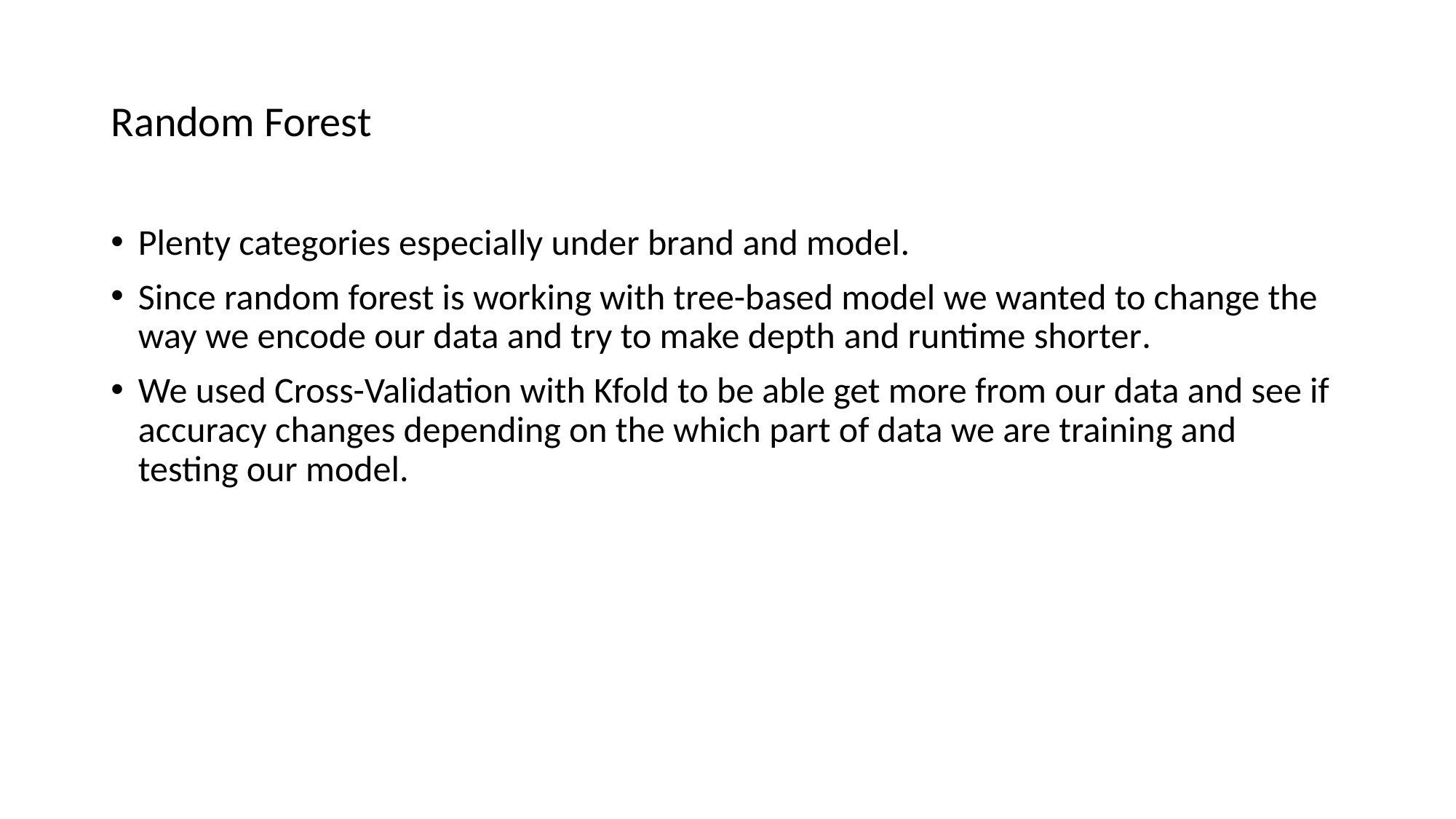

# Random Forest
Plenty categories especially under brand and model.
Since random forest is working with tree-based model we wanted to change the way we encode our data and try to make depth and runtime shorter.
We used Cross-Validation with Kfold to be able get more from our data and see if accuracy changes depending on the which part of data we are training and testing our model.